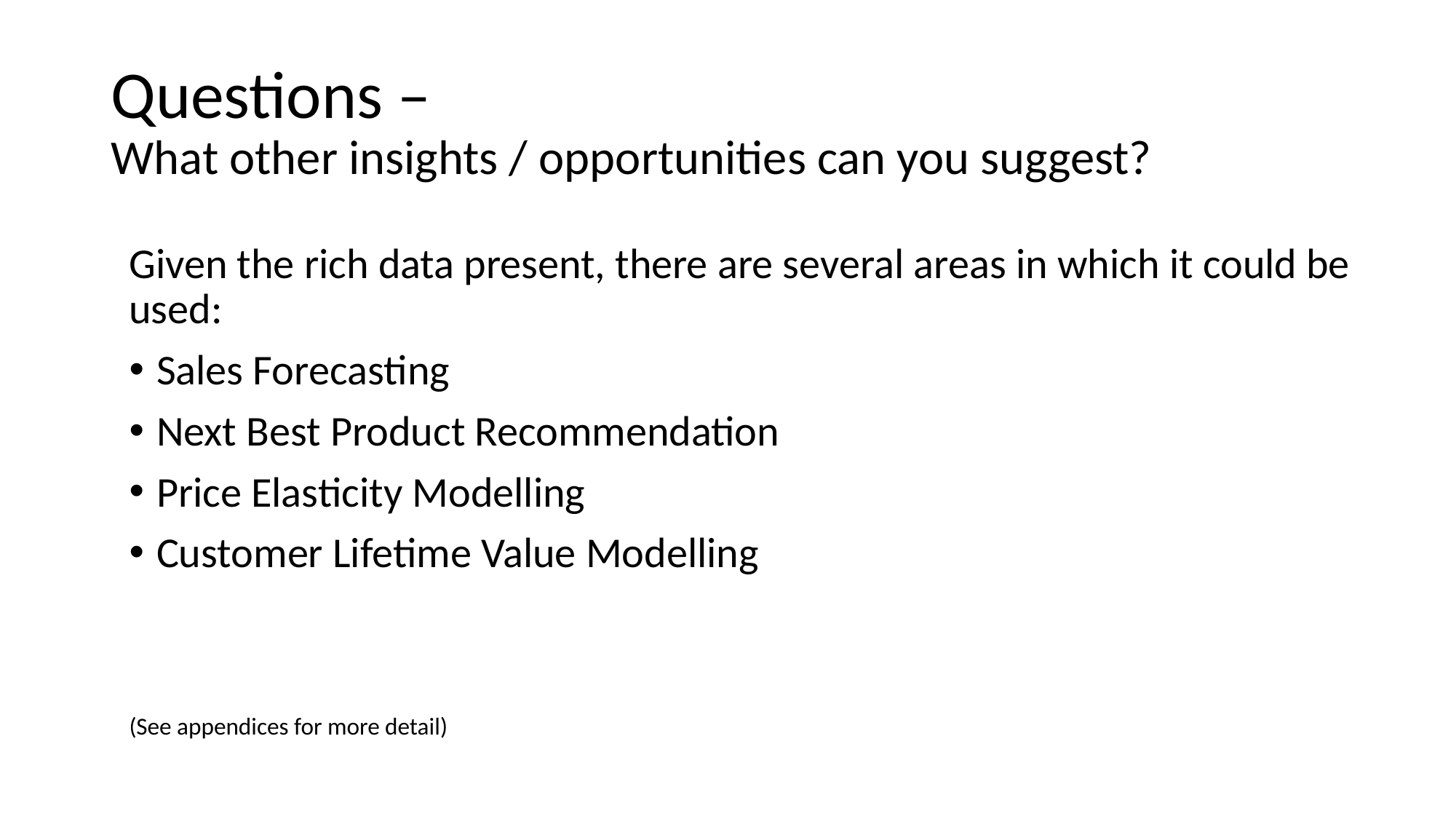

# Questions – What other insights / opportunities can you suggest?

Given the rich data present, there are several areas in which it could be used:
Sales Forecasting
Next Best Product Recommendation
Price Elasticity Modelling
Customer Lifetime Value Modelling

(See appendices for more detail)